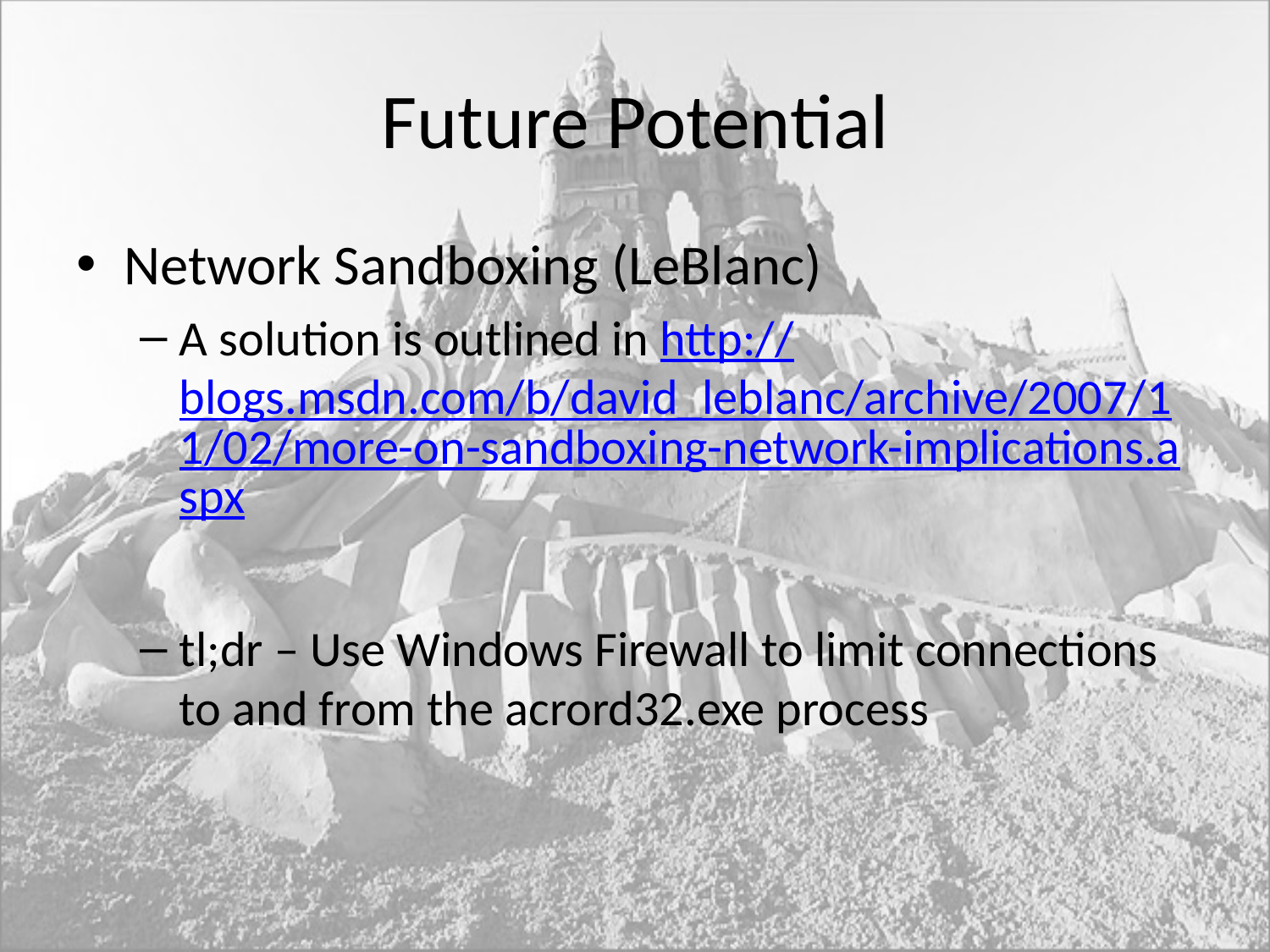

# Future Potential
Network Sandboxing (LeBlanc)
A solution is outlined in http://blogs.msdn.com/b/david_leblanc/archive/2007/11/02/more-on-sandboxing-network-implications.aspx

tl;dr – Use Windows Firewall to limit connections to and from the acrord32.exe process